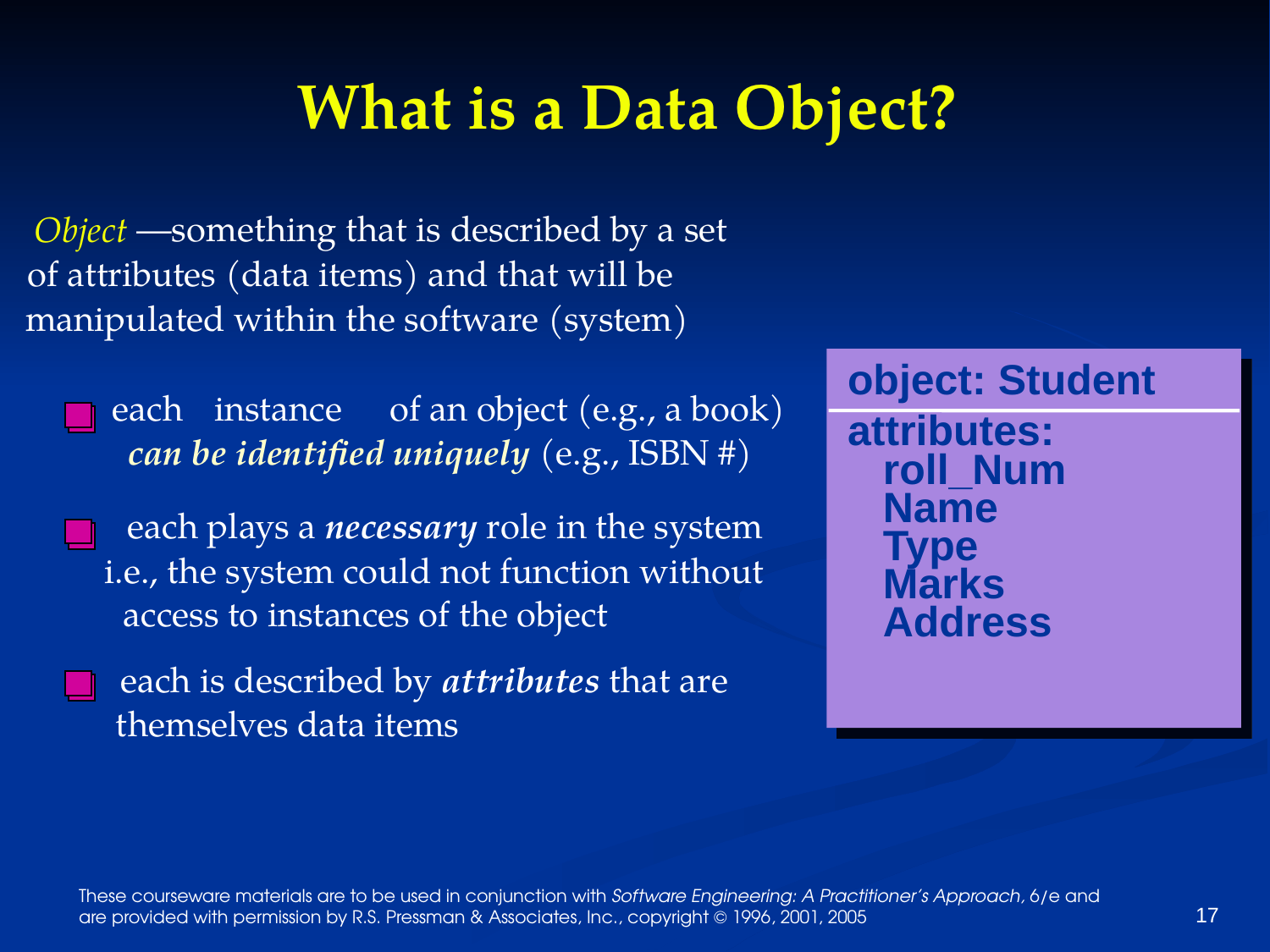

# What is a Data Object?
—something that is described by a set

Object
of attributes (data items) and that will be
manipulated within the software (system)
object: Student
attributes:
   roll_Num
   Name
   Type
   Marks
   Address

each
instance
of an object (e.g., a book)

can be identified uniquely (e.g., ISBN #)

each plays a necessary role in the system

i.e., the system could not function without
access to instances of the object

each is described by attributes that are

themselves data items
These courseware materials are to be used in conjunction with Software Engineering: A Practitioner’s Approach, 6/e and are provided with permission by R.S. Pressman & Associates, Inc., copyright © 1996, 2001, 2005
17